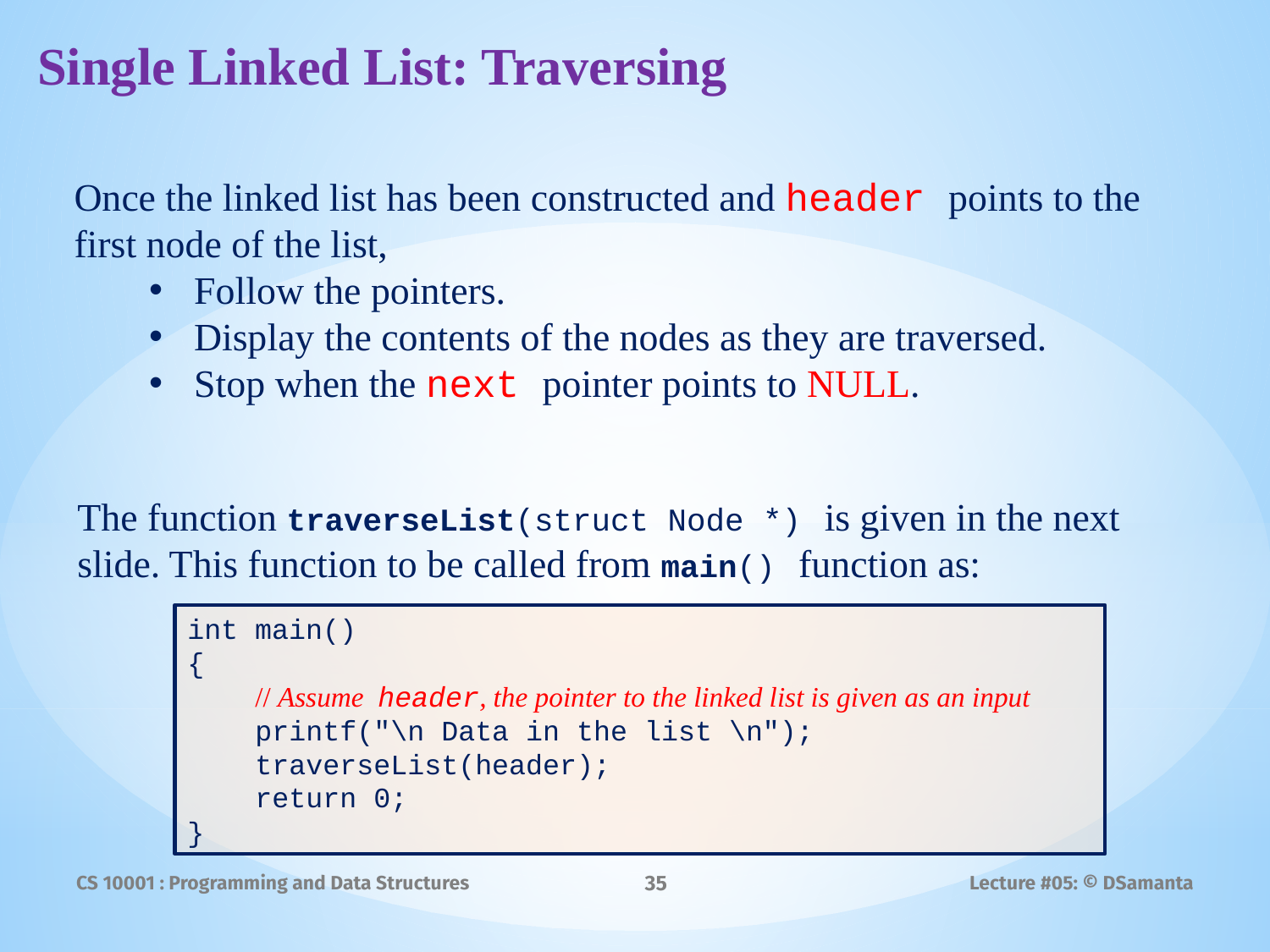

# Single Linked List: Traversing
Once the linked list has been constructed and header points to the first node of the list,
Follow the pointers.
Display the contents of the nodes as they are traversed.
Stop when the next pointer points to NULL.
The function traverseList(struct Node *) is given in the next slide. This function to be called from main() function as:

int main()
{
    // Assume  header, the pointer to the linked list is given as an input
    printf("\n Data in the list \n");
    traverseList(header);
    return 0;
}
CS 10001 : Programming and Data Structures
35
Lecture #05: © DSamanta